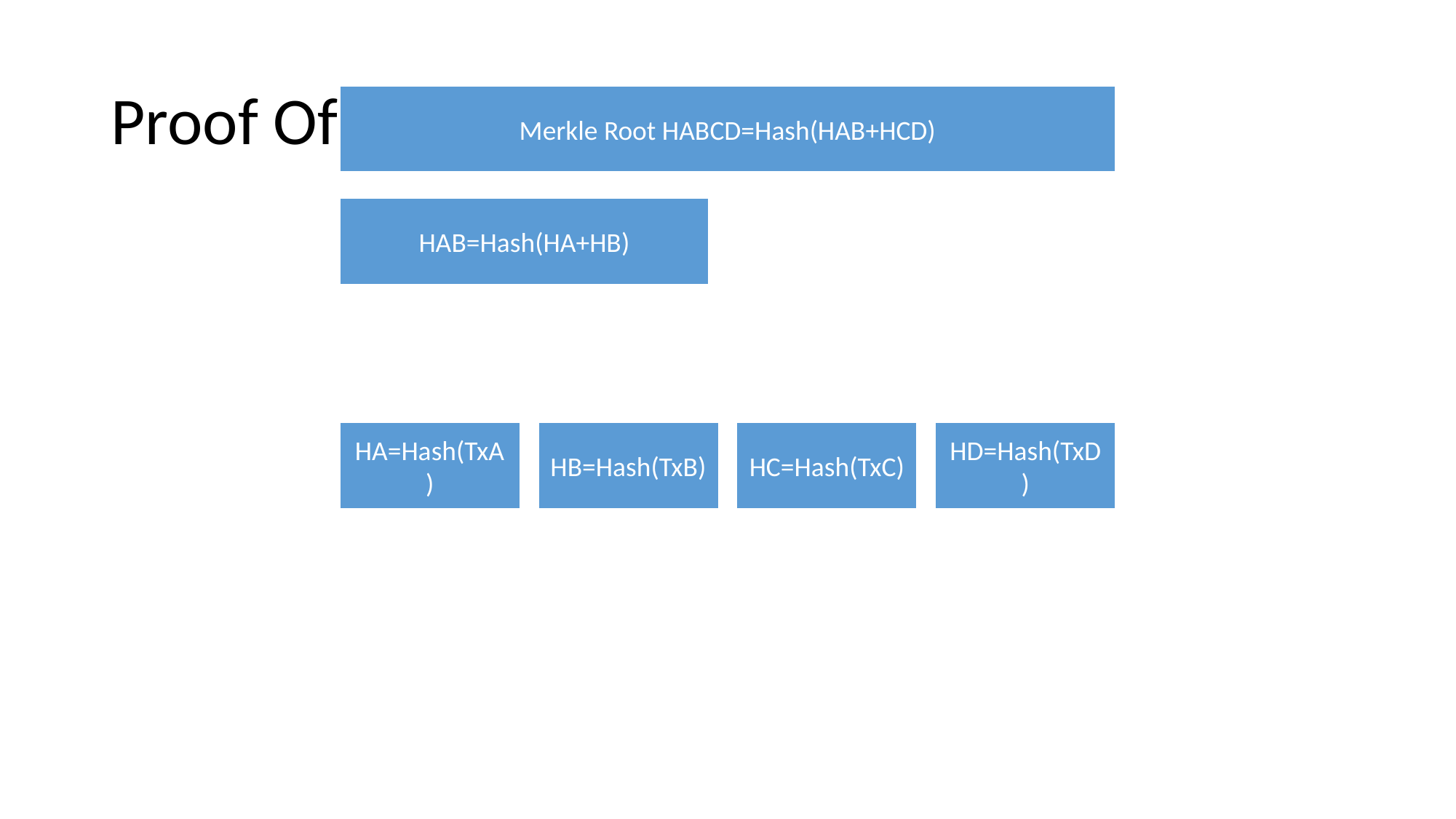

# Proof Of Work(POW)
Merkle Root HABCD=Hash(HAB+HCD)
HAB=Hash(HA+HB)
HA=Hash(TxA)
HB=Hash(TxB)
HC=Hash(TxC)
HD=Hash(TxD)